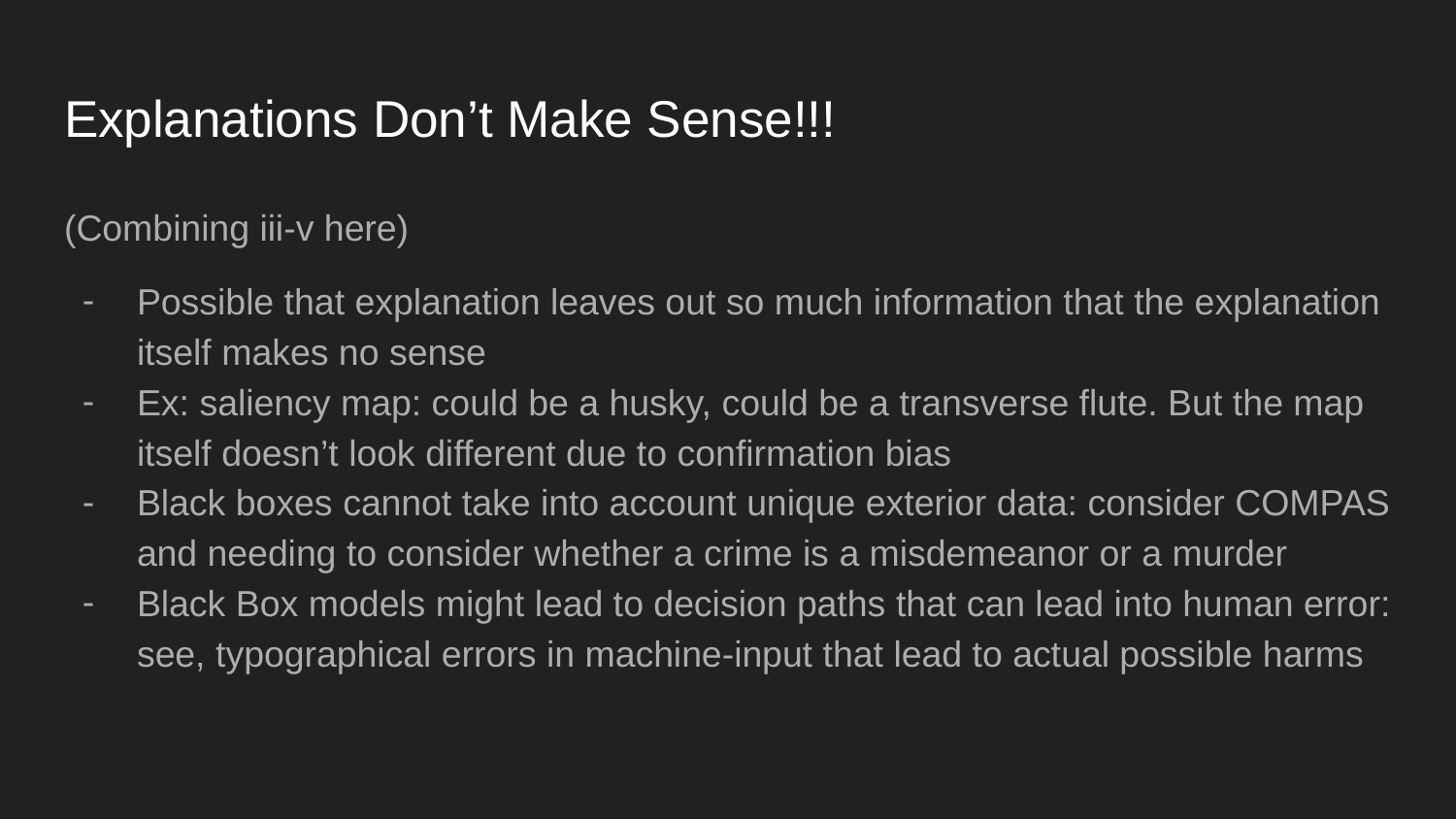

# Explanations Don’t Make Sense!!!
(Combining iii-v here)
Possible that explanation leaves out so much information that the explanation itself makes no sense
Ex: saliency map: could be a husky, could be a transverse flute. But the map itself doesn’t look different due to confirmation bias
Black boxes cannot take into account unique exterior data: consider COMPAS and needing to consider whether a crime is a misdemeanor or a murder
Black Box models might lead to decision paths that can lead into human error: see, typographical errors in machine-input that lead to actual possible harms